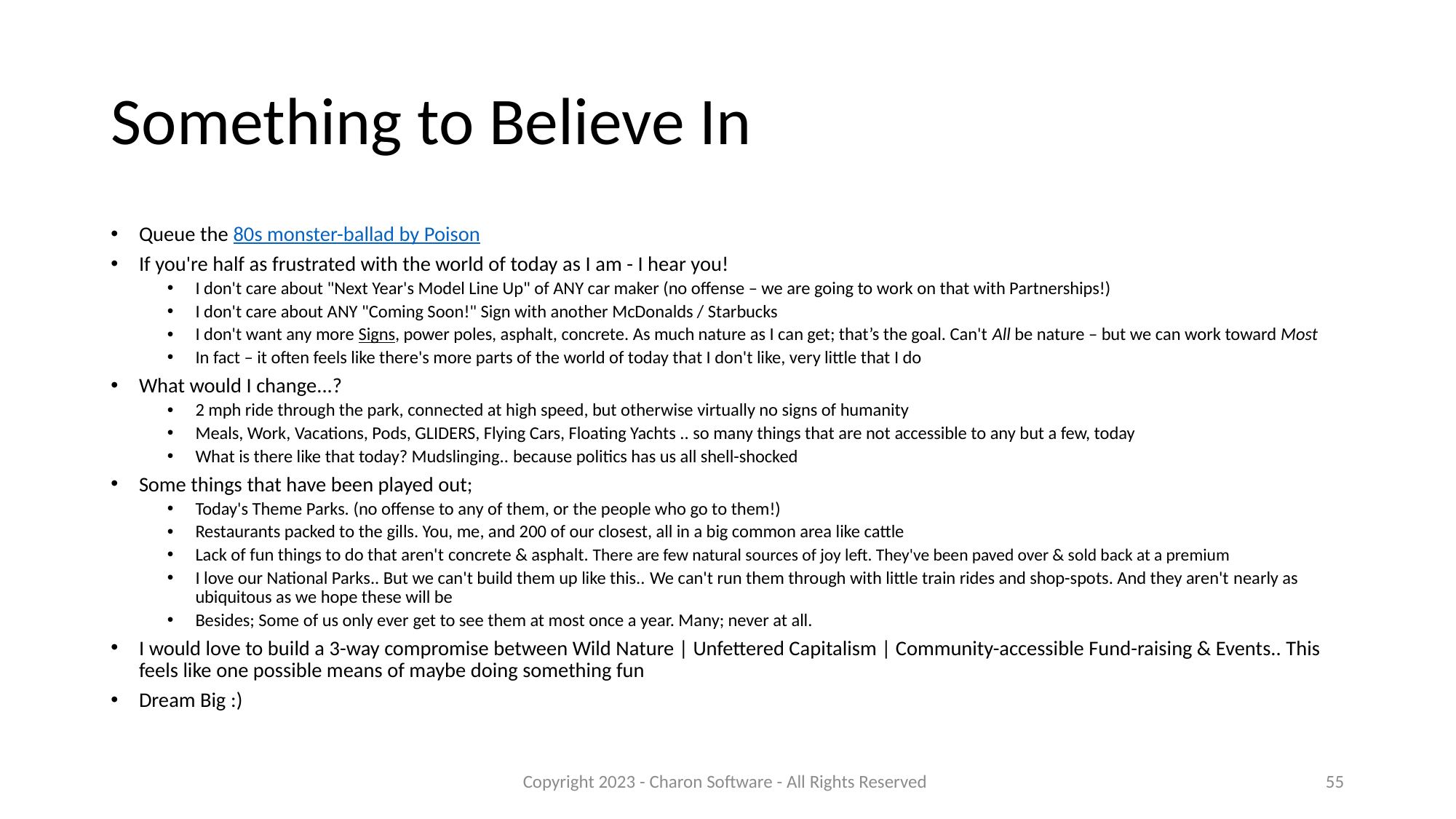

# Something to Believe In
Queue the 80s monster-ballad by Poison
If you're half as frustrated with the world of today as I am - I hear you!
I don't care about "Next Year's Model Line Up" of ANY car maker (no offense – we are going to work on that with Partnerships!)
I don't care about ANY "Coming Soon!" Sign with another McDonalds / Starbucks
I don't want any more Signs, power poles, asphalt, concrete. As much nature as I can get; that’s the goal. Can't All be nature – but we can work toward Most
In fact – it often feels like there's more parts of the world of today that I don't like, very little that I do
What would I change...?
2 mph ride through the park, connected at high speed, but otherwise virtually no signs of humanity
Meals, Work, Vacations, Pods, GLIDERS, Flying Cars, Floating Yachts .. so many things that are not accessible to any but a few, today
What is there like that today? Mudslinging.. because politics has us all shell-shocked
Some things that have been played out;
Today's Theme Parks. (no offense to any of them, or the people who go to them!)
Restaurants packed to the gills. You, me, and 200 of our closest, all in a big common area like cattle
Lack of fun things to do that aren't concrete & asphalt. There are few natural sources of joy left. They've been paved over & sold back at a premium
I love our National Parks.. But we can't build them up like this.. We can't run them through with little train rides and shop-spots. And they aren't nearly as ubiquitous as we hope these will be
Besides; Some of us only ever get to see them at most once a year. Many; never at all.
I would love to build a 3-way compromise between Wild Nature | Unfettered Capitalism | Community-accessible Fund-raising & Events.. This feels like one possible means of maybe doing something fun
Dream Big :)
Copyright 2023 - Charon Software - All Rights Reserved
55